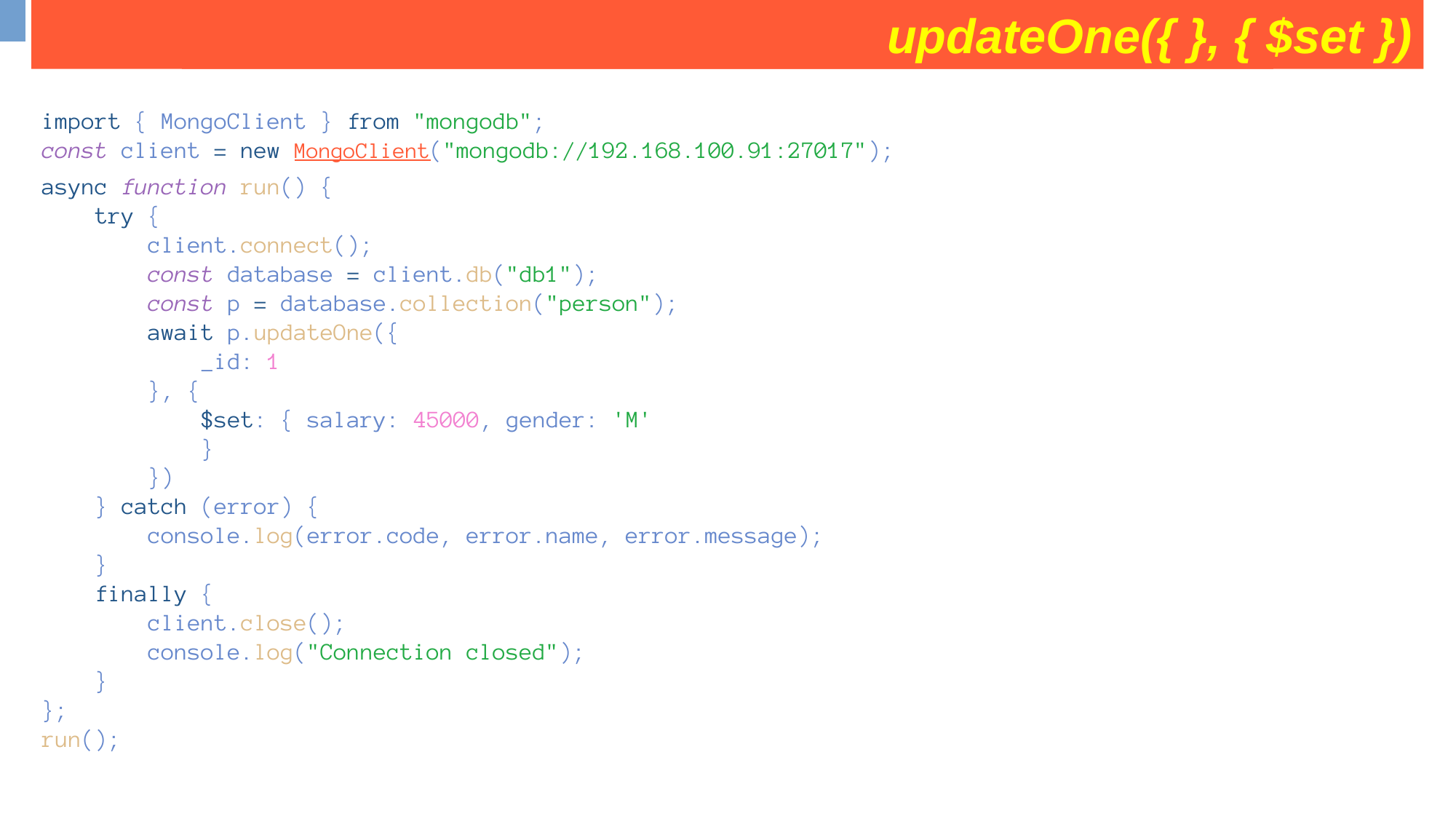

updateOne({ }, { $set })
some operation on movies collection
import { MongoClient } from "mongodb";
const client = new MongoClient("mongodb://192.168.100.91:27017");
async function run() {
    try {
        client.connect();
        const database = client.db("db1");
        const p = database.collection("person");
        await p.updateOne({
            _id: 1
        }, {
            $set: { salary: 45000, gender: 'M'
            }
        })
    } catch (error) {
        console.log(error.code, error.name, error.message);
    }
    finally {
        client.close();
        console.log("Connection closed");
    }
};
run();